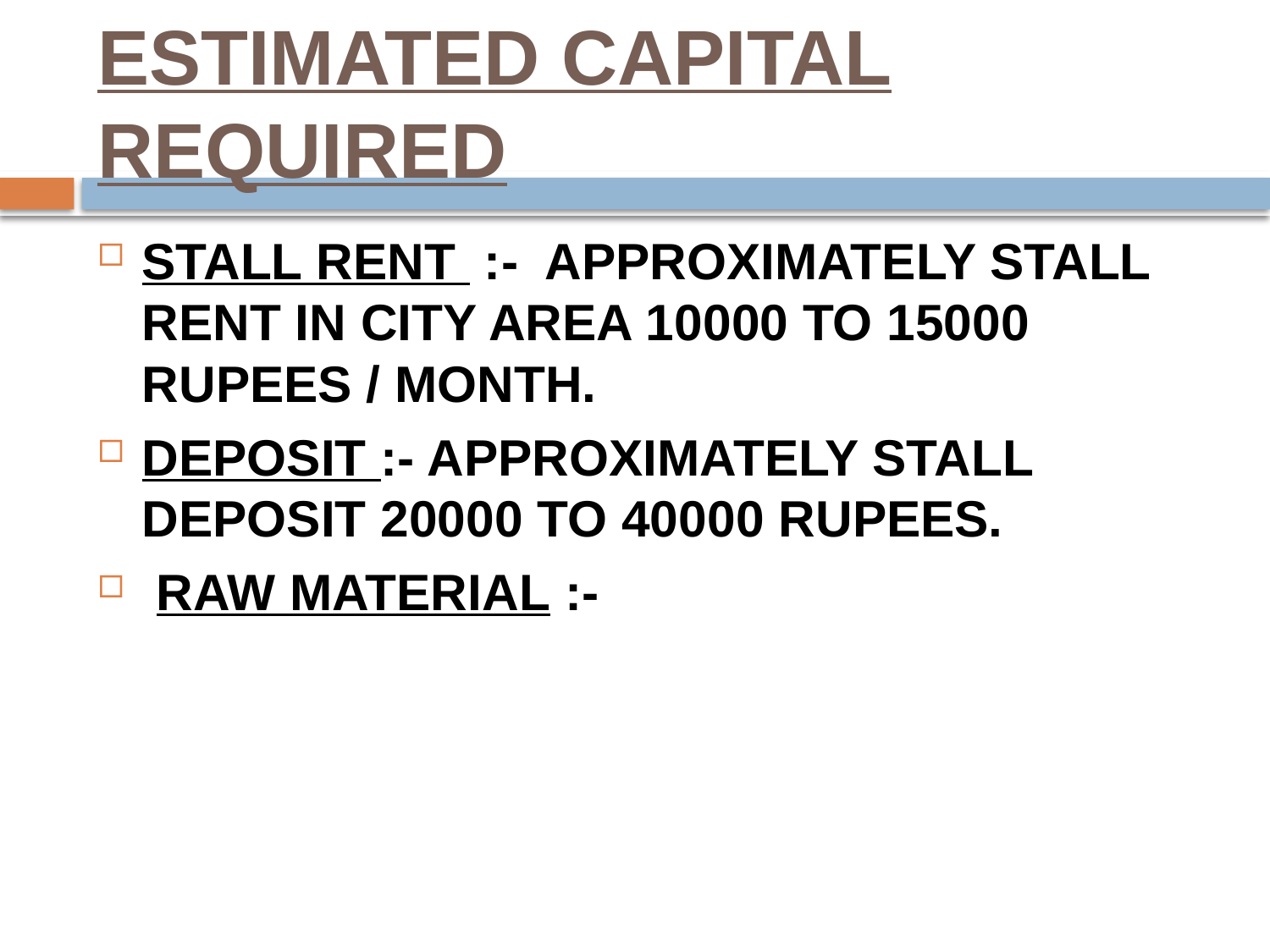

# ESTIMATED CAPITAL REQUIRED
STALL RENT  :-  APPROXIMATELY STALL RENT IN CITY AREA 10000 TO 15000 RUPEES / MONTH.
DEPOSIT :- APPROXIMATELY STALL DEPOSIT 20000 TO 40000 RUPEES.
 RAW MATERIAL :-